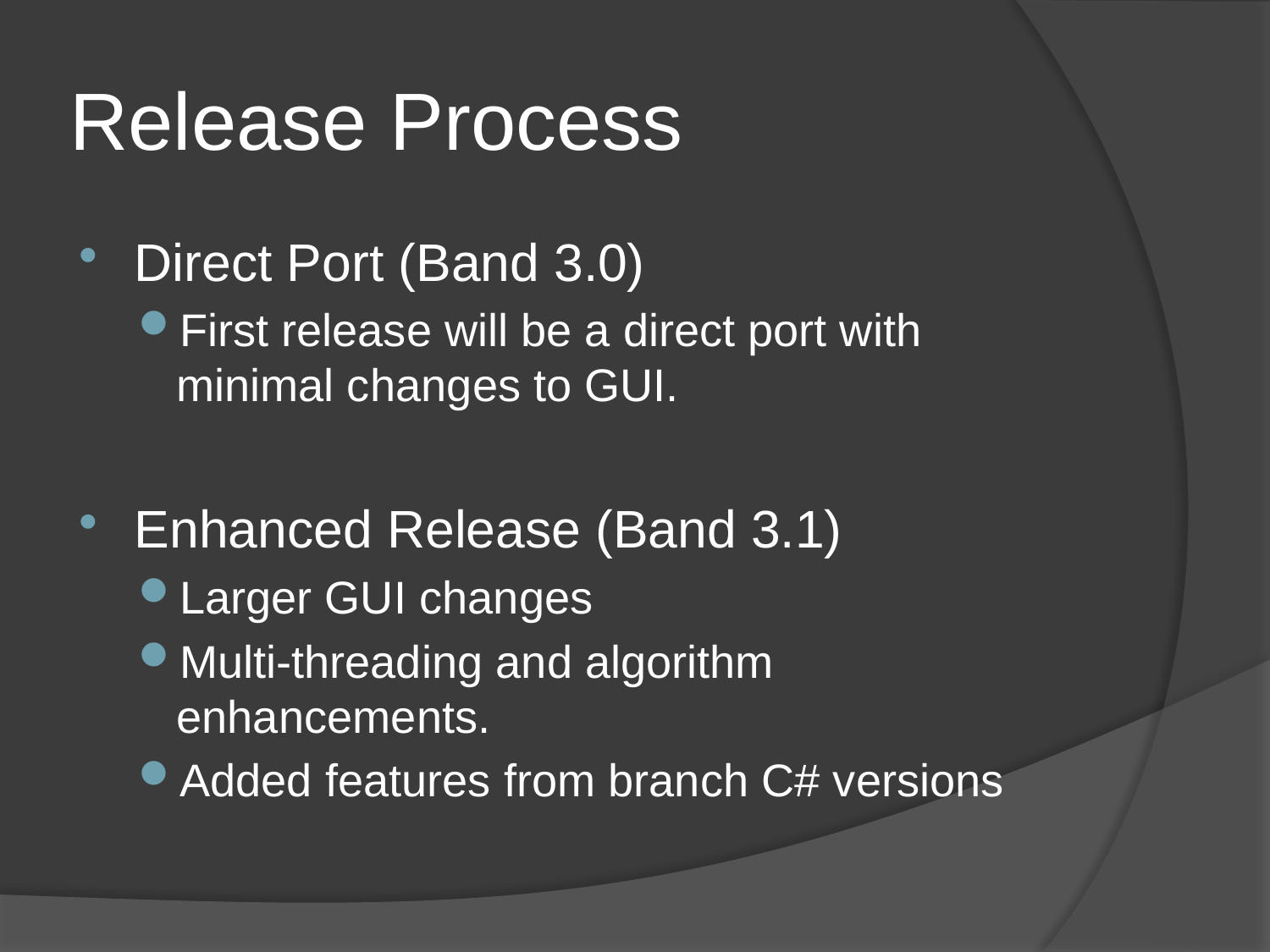

# Release Process
Direct Port (Band 3.0)
First release will be a direct port with minimal changes to GUI.

Enhanced Release (Band 3.1)
Larger GUI changes
Multi-threading and algorithm enhancements.
Added features from branch C# versions